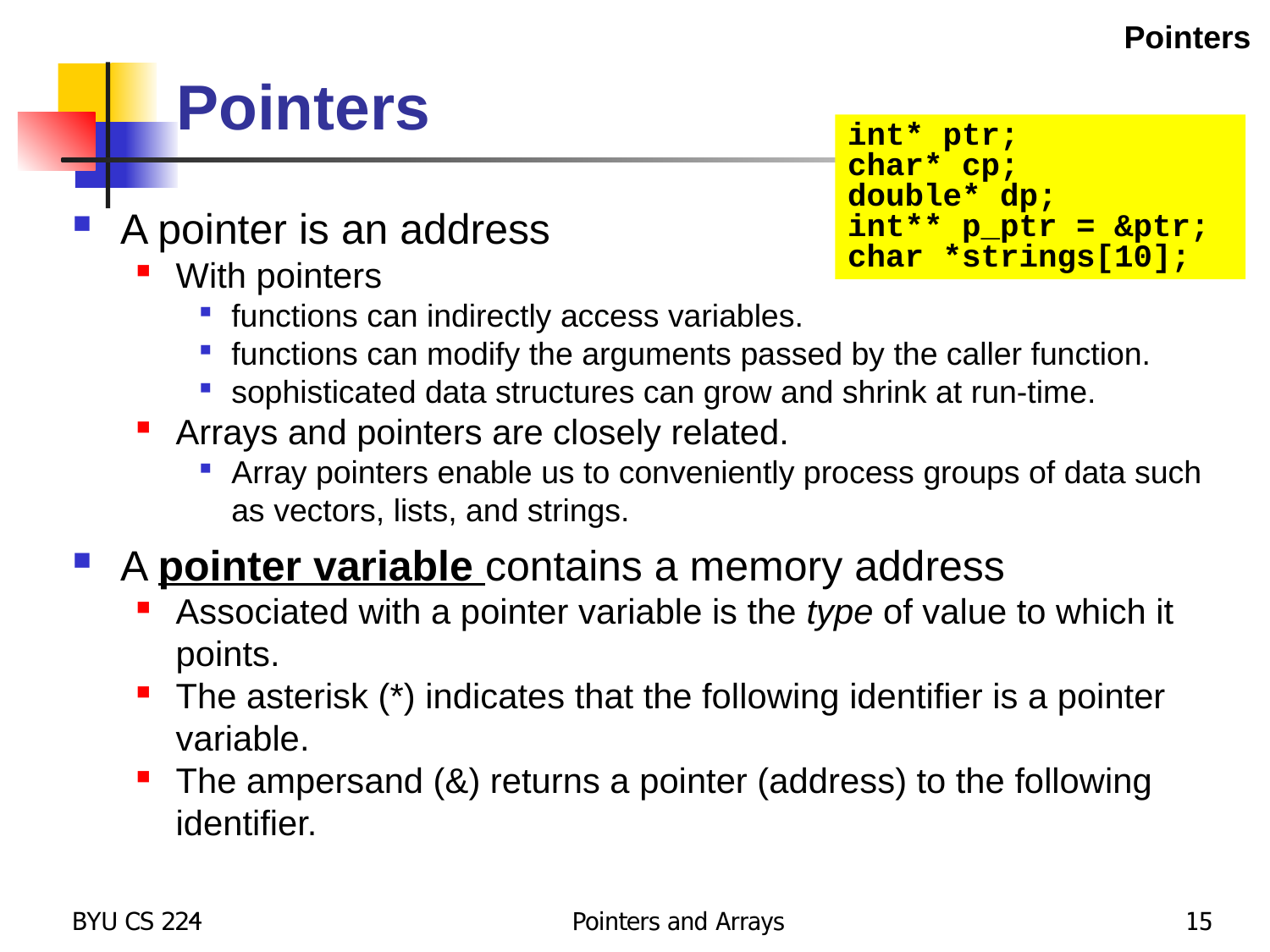

Pointers
# Pointers
int* ptr;
char* cp;
double* dp;
int** p_ptr = &ptr;
char *strings[10];
A pointer is an address
With pointers
functions can indirectly access variables.
functions can modify the arguments passed by the caller function.
sophisticated data structures can grow and shrink at run-time.
Arrays and pointers are closely related.
Array pointers enable us to conveniently process groups of data such as vectors, lists, and strings.
A pointer variable contains a memory address
Associated with a pointer variable is the type of value to which it points.
The asterisk (*) indicates that the following identifier is a pointer variable.
The ampersand (&) returns a pointer (address) to the following identifier.
BYU CS 224
Pointers and Arrays
15